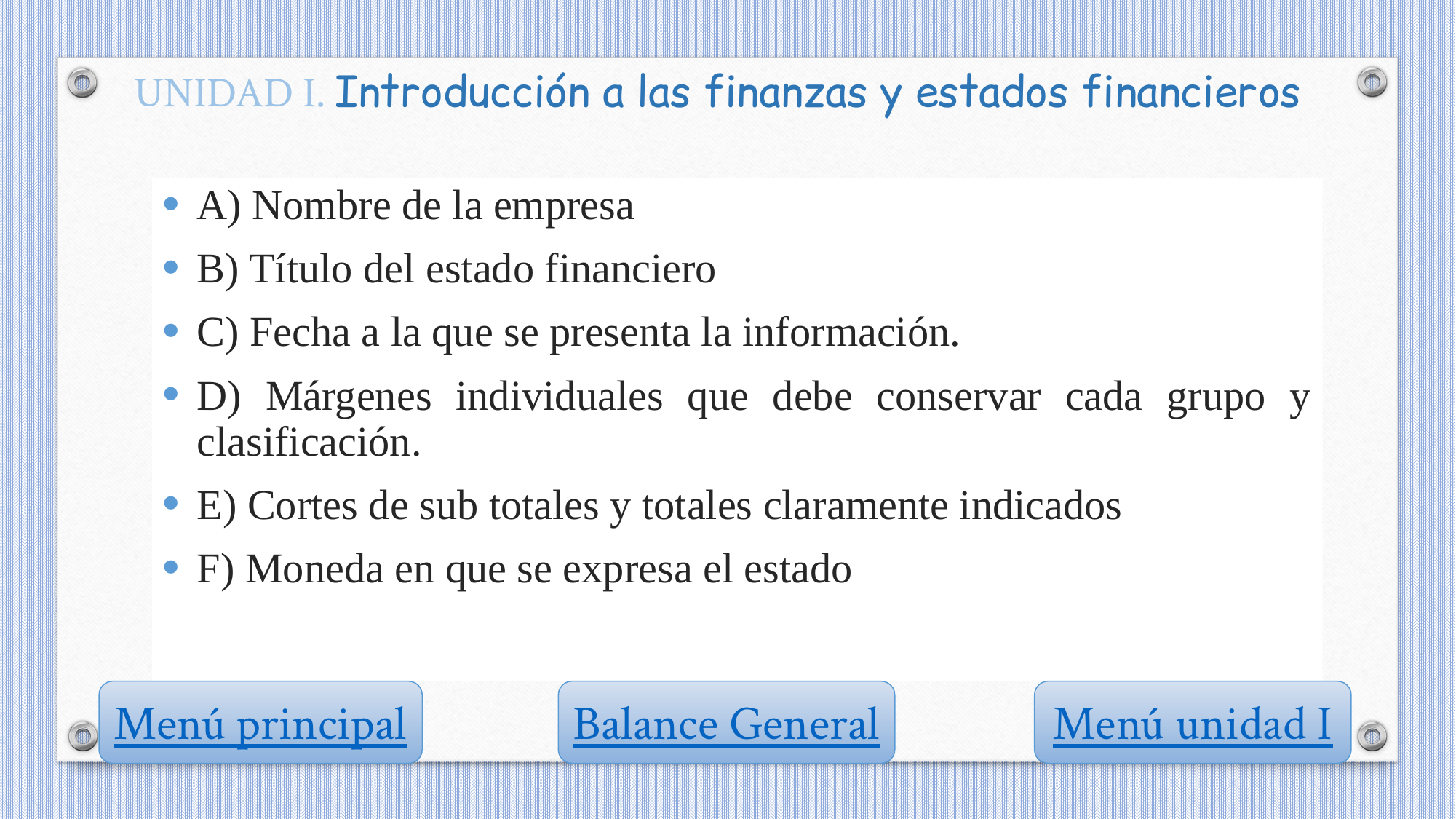

UNIDAD I. Introducción a las finanzas y estados financieros
A) Nombre de la empresa
B) Título del estado financiero
C) Fecha a la que se presenta la información.
D) Márgenes individuales que debe conservar cada grupo y clasificación.
E) Cortes de sub totales y totales claramente indicados
F) Moneda en que se expresa el estado
Menú principal
Balance General
Menú unidad I